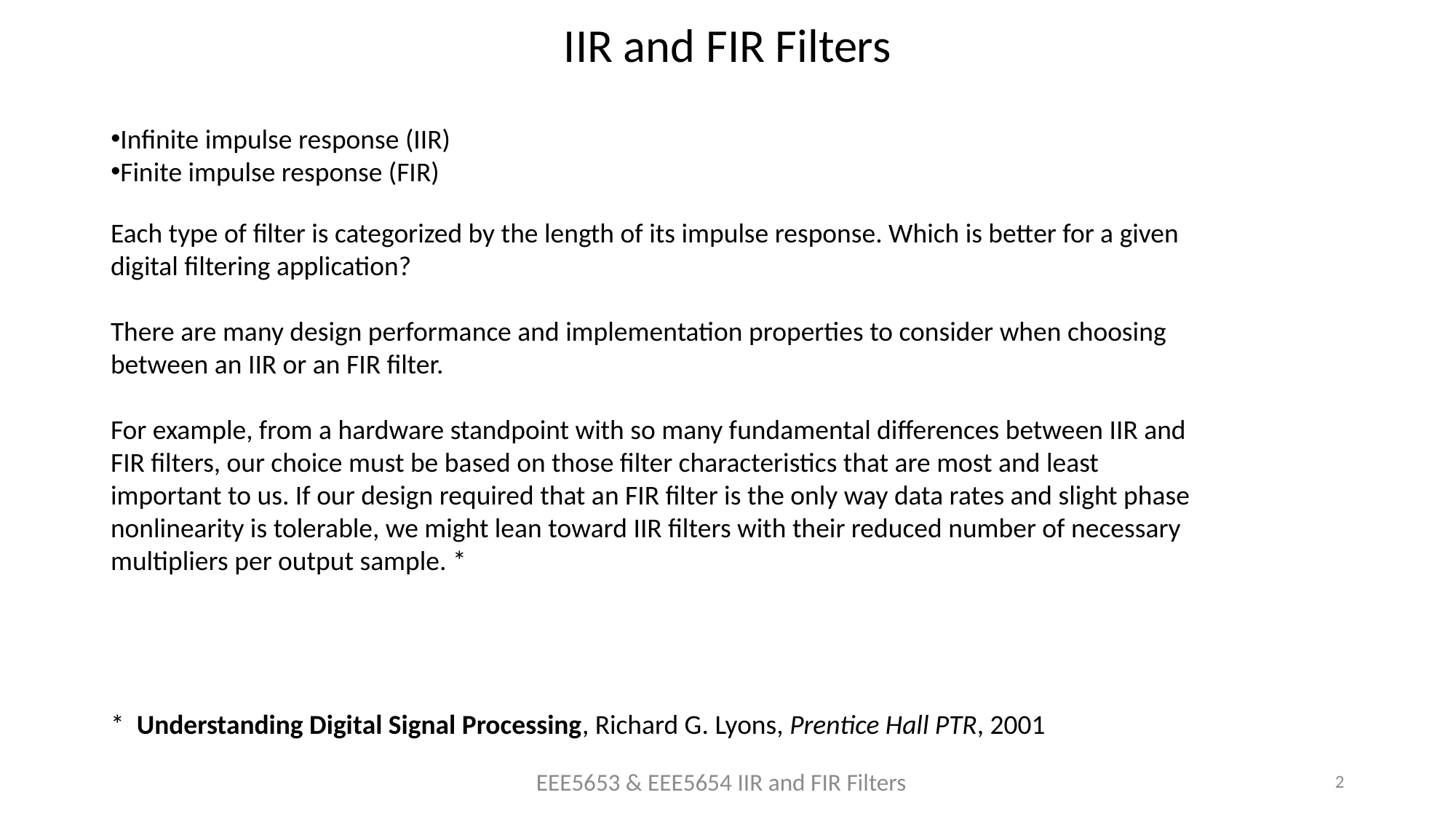

# IIR and FIR Filters
Infinite impulse response (IIR)
Finite impulse response (FIR)
Each type of filter is categorized by the length of its impulse response. Which is better for a given digital filtering application?

There are many design performance and implementation properties to consider when choosing between an IIR or an FIR filter.

For example, from a hardware standpoint with so many fundamental differences between IIR and FIR filters, our choice must be based on those filter characteristics that are most and least important to us. If our design required that an FIR filter is the only way data rates and slight phase nonlinearity is tolerable, we might lean toward IIR filters with their reduced number of necessary multipliers per output sample. *

*  Understanding Digital Signal Processing, Richard G. Lyons, Prentice Hall PTR, 2001
EEE5653 & EEE5654 IIR and FIR Filters
2